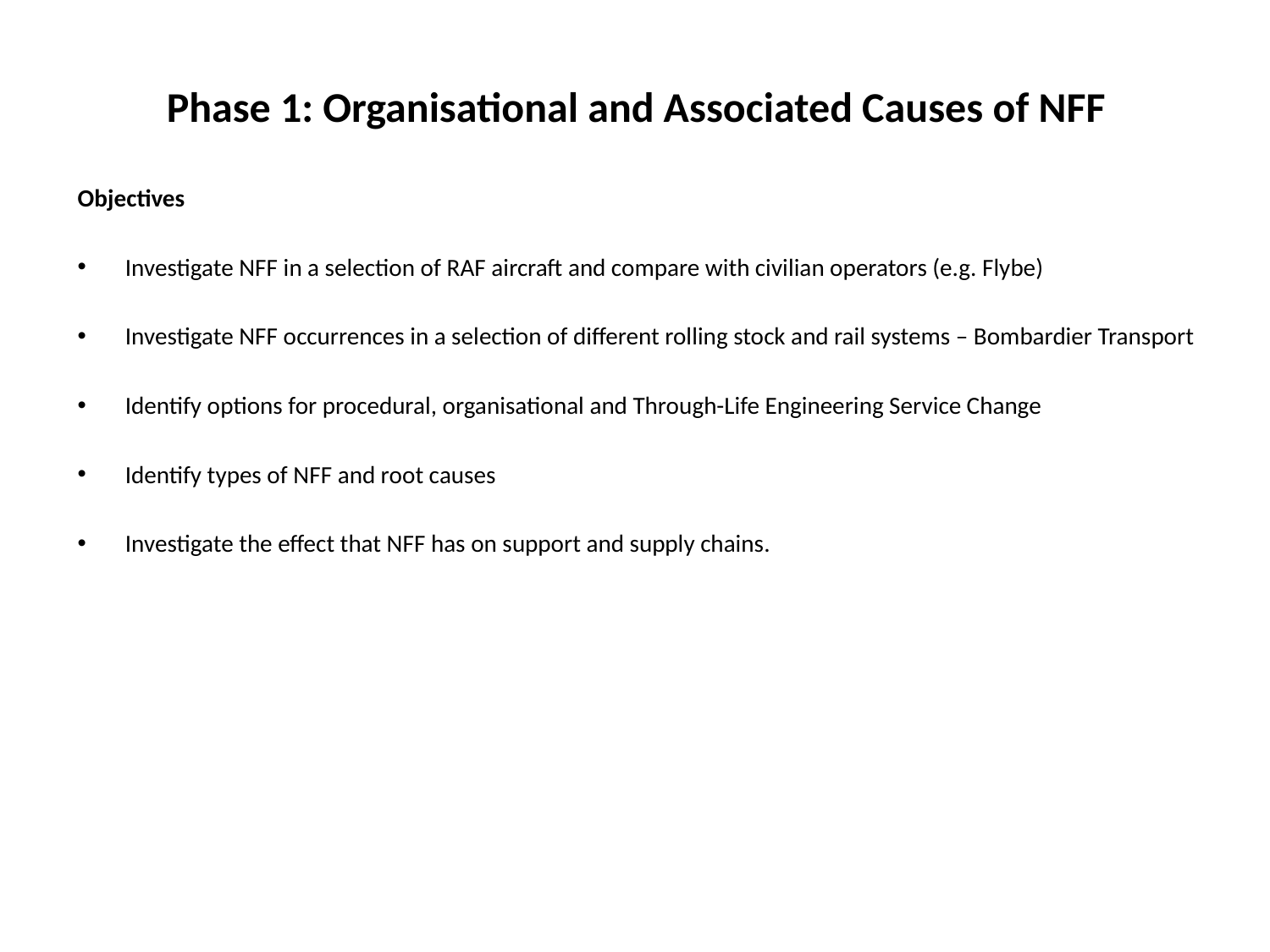

# Phase 1: Organisational and Associated Causes of NFF
Objectives

Investigate NFF in a selection of RAF aircraft and compare with civilian operators (e.g. Flybe)

Investigate NFF occurrences in a selection of different rolling stock and rail systems – Bombardier Transport

Identify options for procedural, organisational and Through-Life Engineering Service Change

Identify types of NFF and root causes

Investigate the effect that NFF has on support and supply chains.